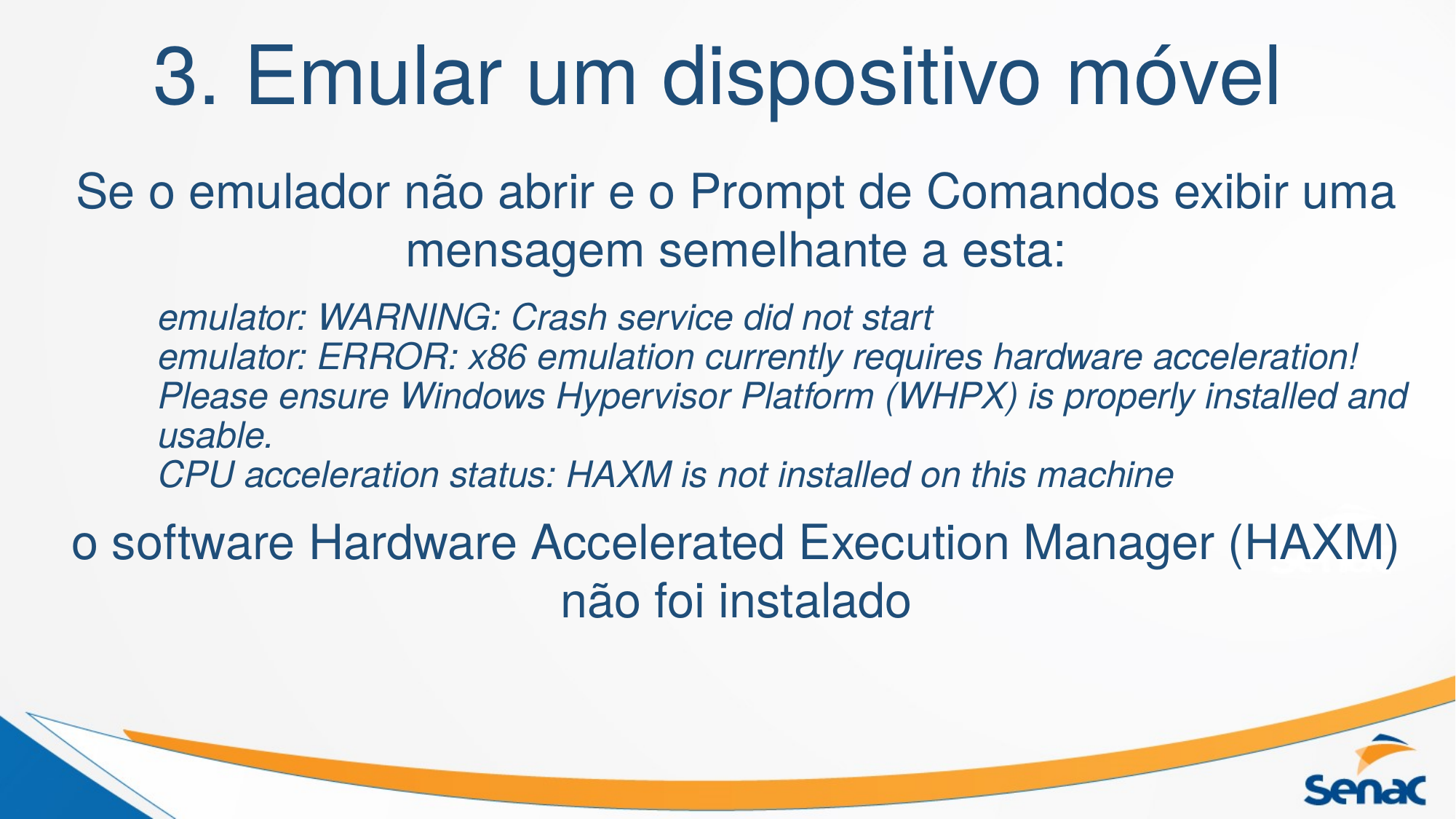

# 3. Emular um dispositivo móvel
Se o emulador não abrir e o Prompt de Comandos exibir uma mensagem semelhante a esta:
emulator: WARNING: Crash service did not start
emulator: ERROR: x86 emulation currently requires hardware acceleration!
Please ensure Windows Hypervisor Platform (WHPX) is properly installed and usable.
CPU acceleration status: HAXM is not installed on this machine
o software Hardware Accelerated Execution Manager (HAXM) não foi instalado